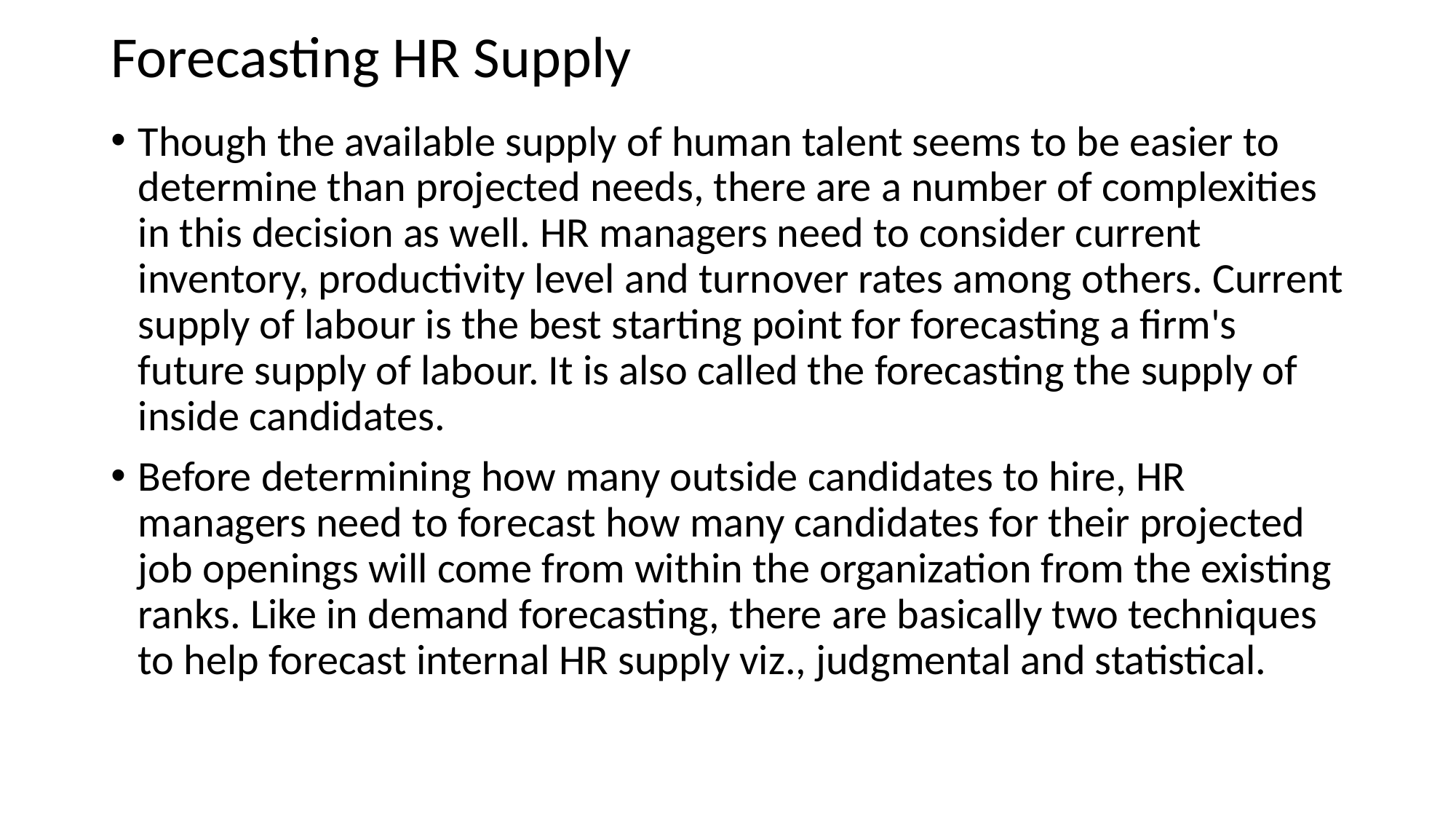

# Forecasting HR Supply
Though the available supply of human talent seems to be easier to determine than projected needs, there are a number of complexities in this decision as well. HR managers need to consider current inventory, productivity level and turnover rates among others. Current supply of labour is the best starting point for forecasting a firm's future supply of labour. It is also called the forecasting the supply of inside candidates.
Before determining how many outside candidates to hire, HR managers need to forecast how many candidates for their projected job openings will come from within the organization from the existing ranks. Like in demand forecasting, there are basically two techniques to help forecast internal HR supply viz., judgmental and statistical.